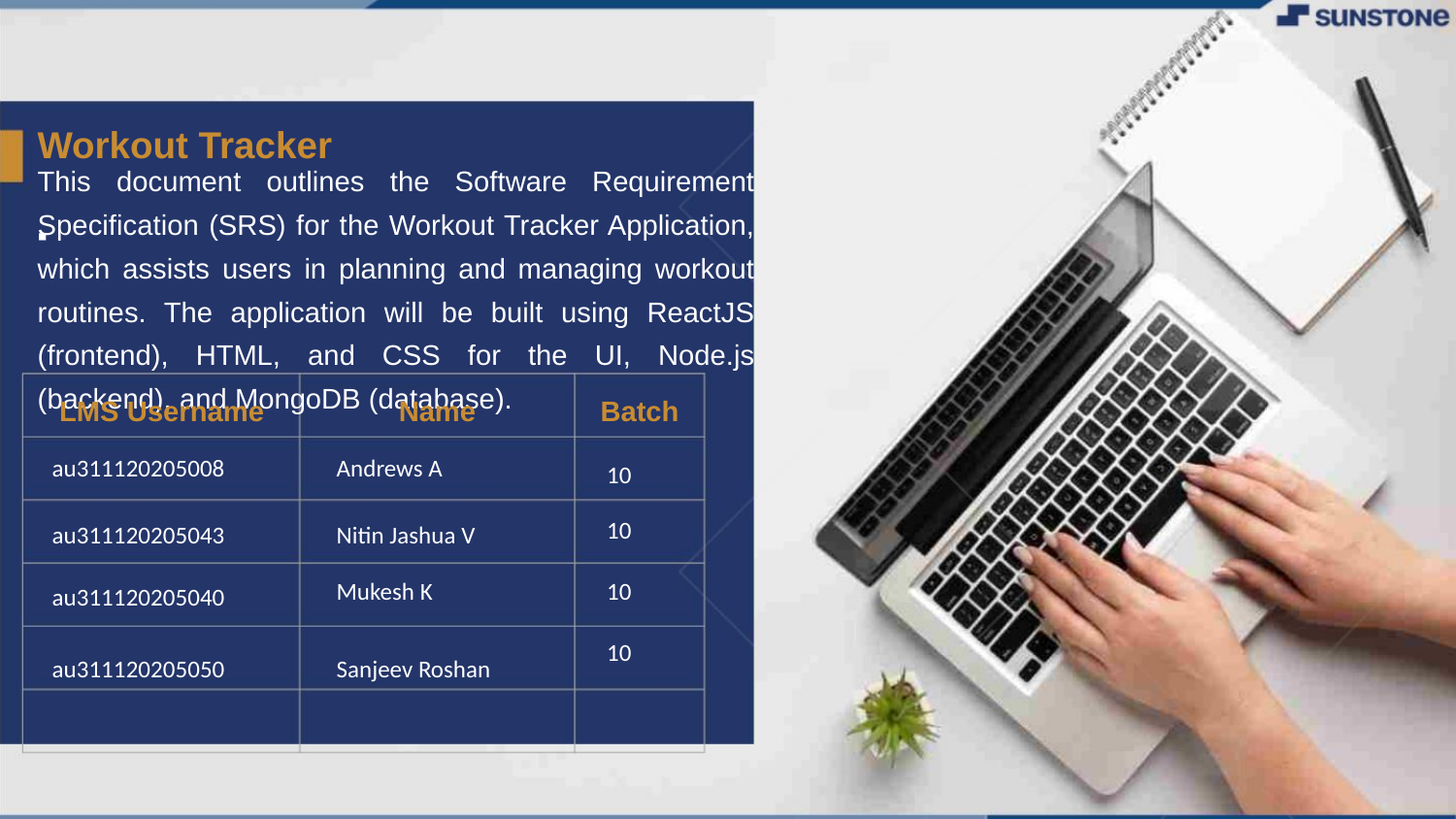

Workout Tracker
This document outlines the Software Requirement Specification (SRS) for the Workout Tracker Application, which assists users in planning and managing workout routines. The application will be built using ReactJS (frontend), HTML, and CSS for the UI, Node.js (backend), and MongoDB (database).
▪
LMS Username
Name
Batch
au311120205008
Andrews A
10
10
au311120205043
Nitin Jashua V
10
Mukesh K
au311120205040
10
au311120205050
Sanjeev Roshan